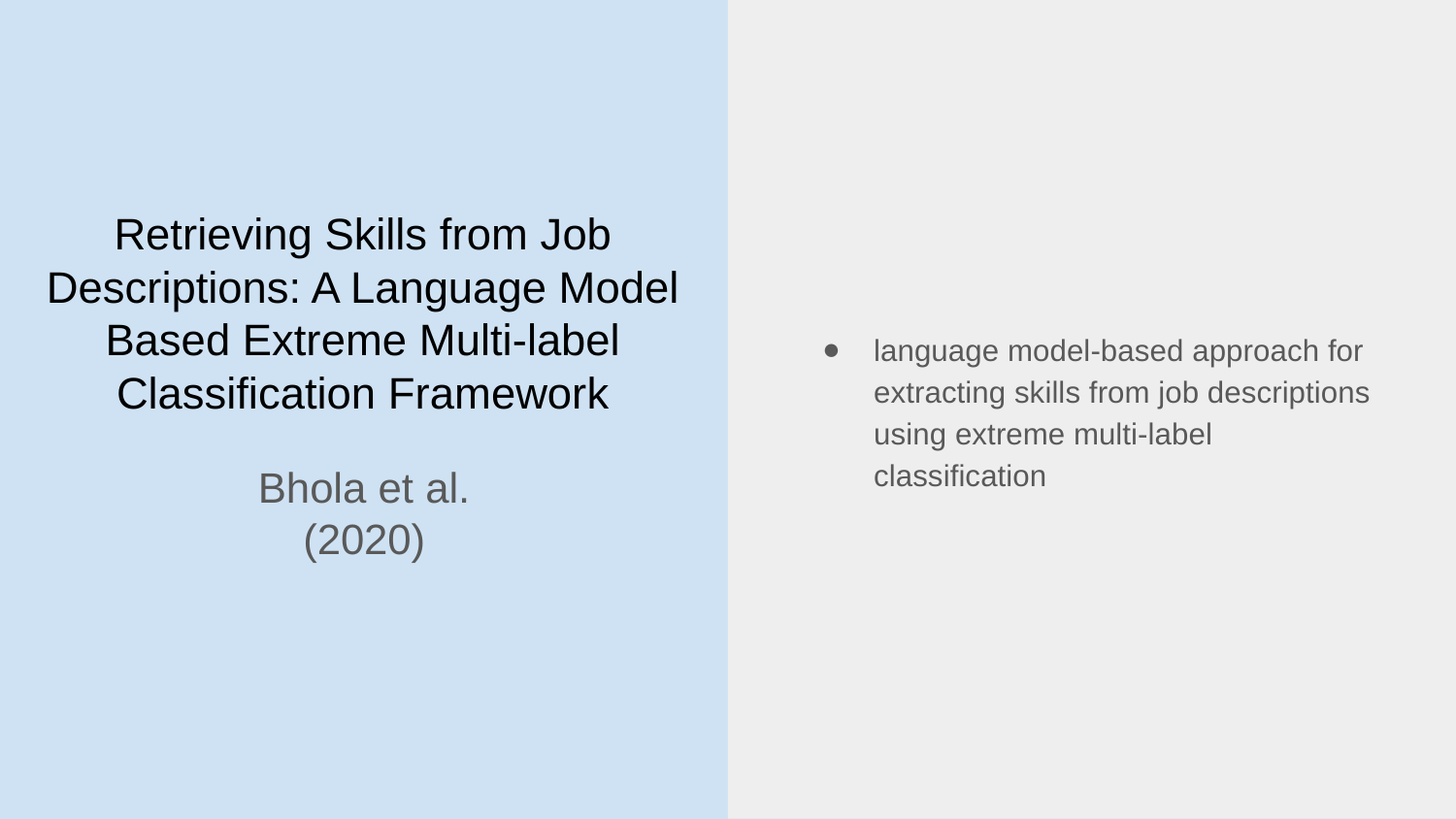

language model-based approach for extracting skills from job descriptions using extreme multi-label classification
# Retrieving Skills from Job Descriptions: A Language Model Based Extreme Multi-label Classification Framework
Bhola et al.
(2020)